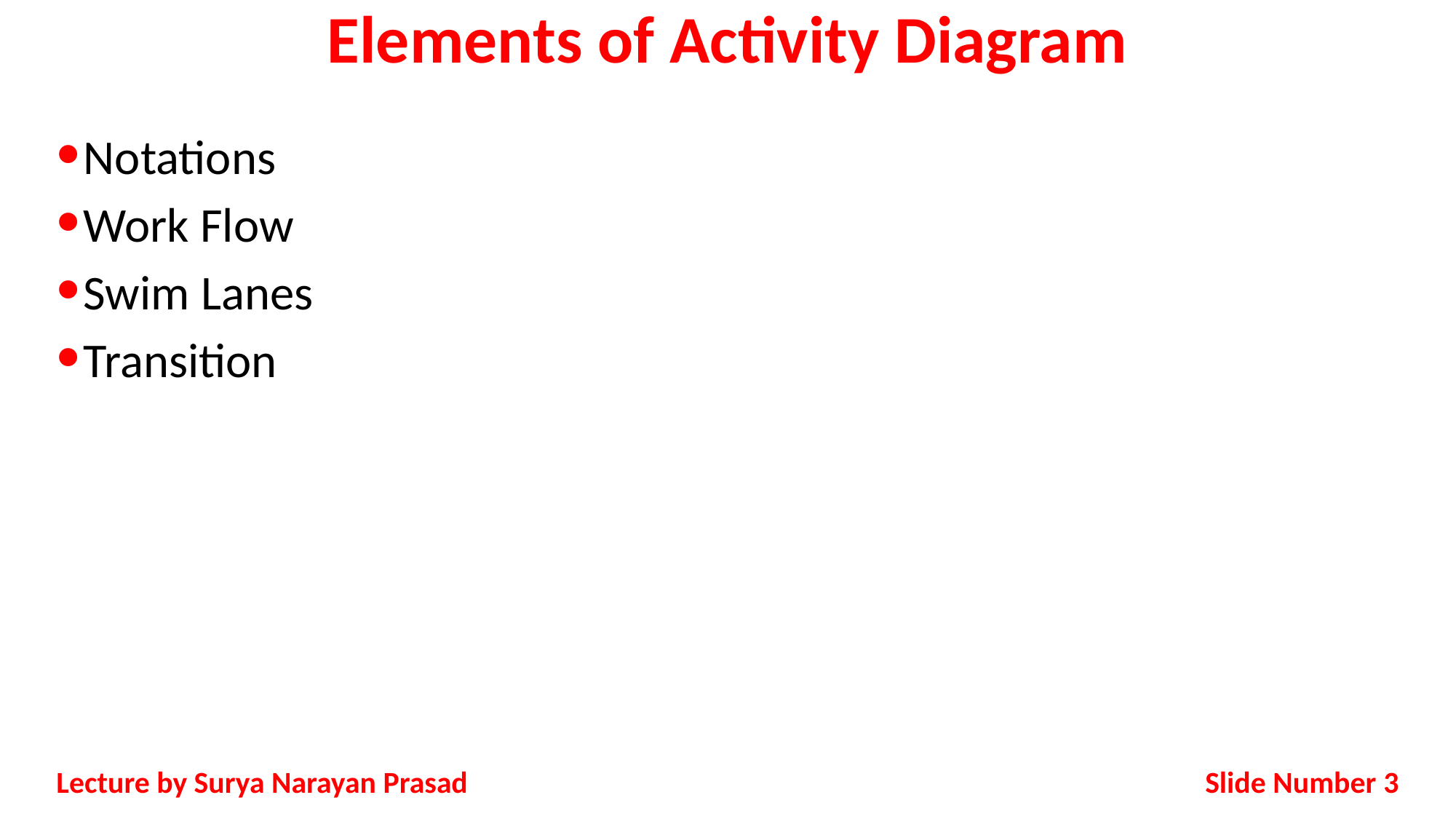

# Elements of Activity Diagram
Notations
Work Flow
Swim Lanes
Transition
Slide Number 3
Lecture by Surya Narayan Prasad